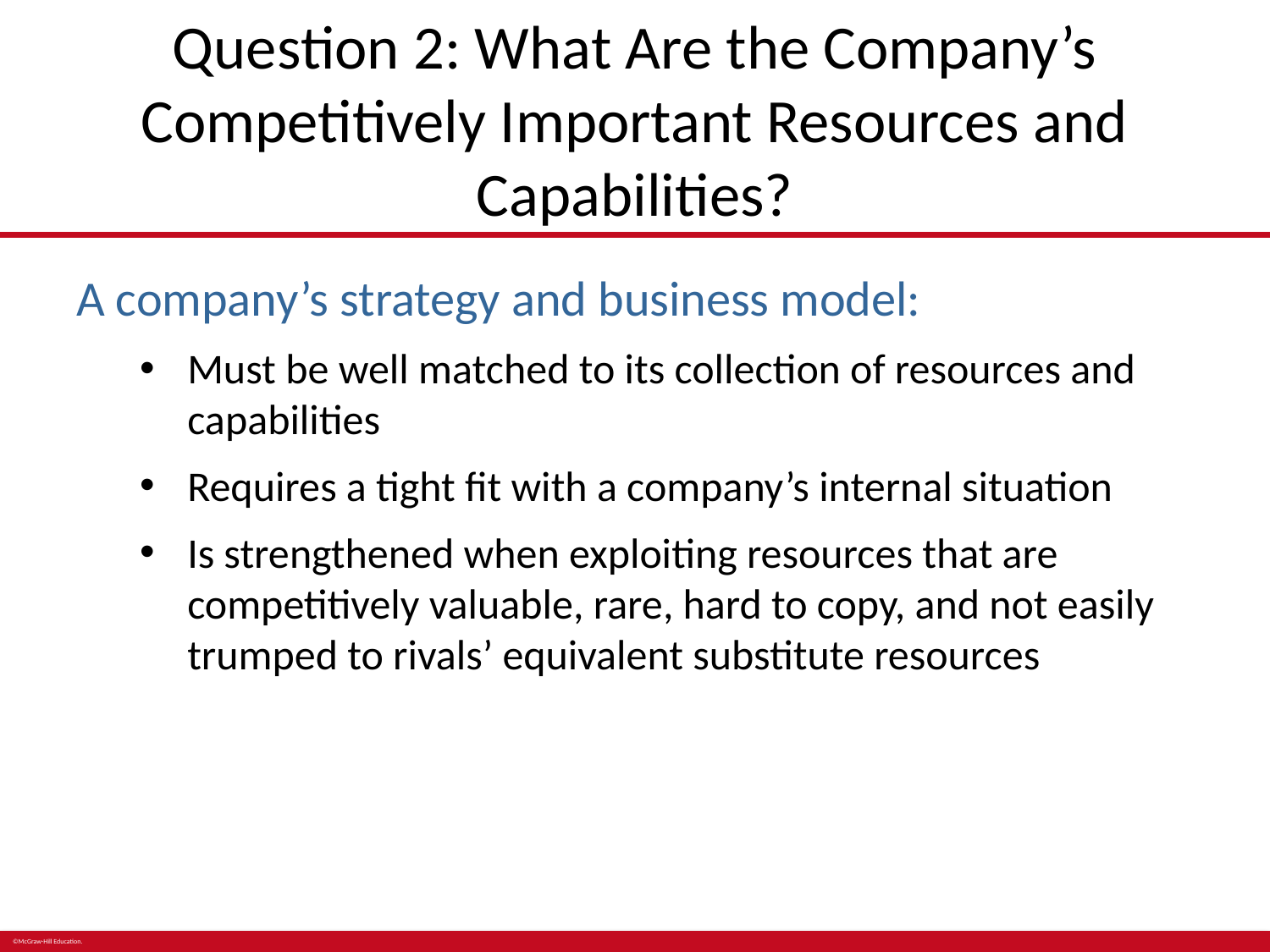

# Question 2: What Are the Company’s Competitively Important Resources and Capabilities?
A company’s strategy and business model:
Must be well matched to its collection of resources and capabilities
Requires a tight fit with a company’s internal situation
Is strengthened when exploiting resources that are competitively valuable, rare, hard to copy, and not easily trumped to rivals’ equivalent substitute resources